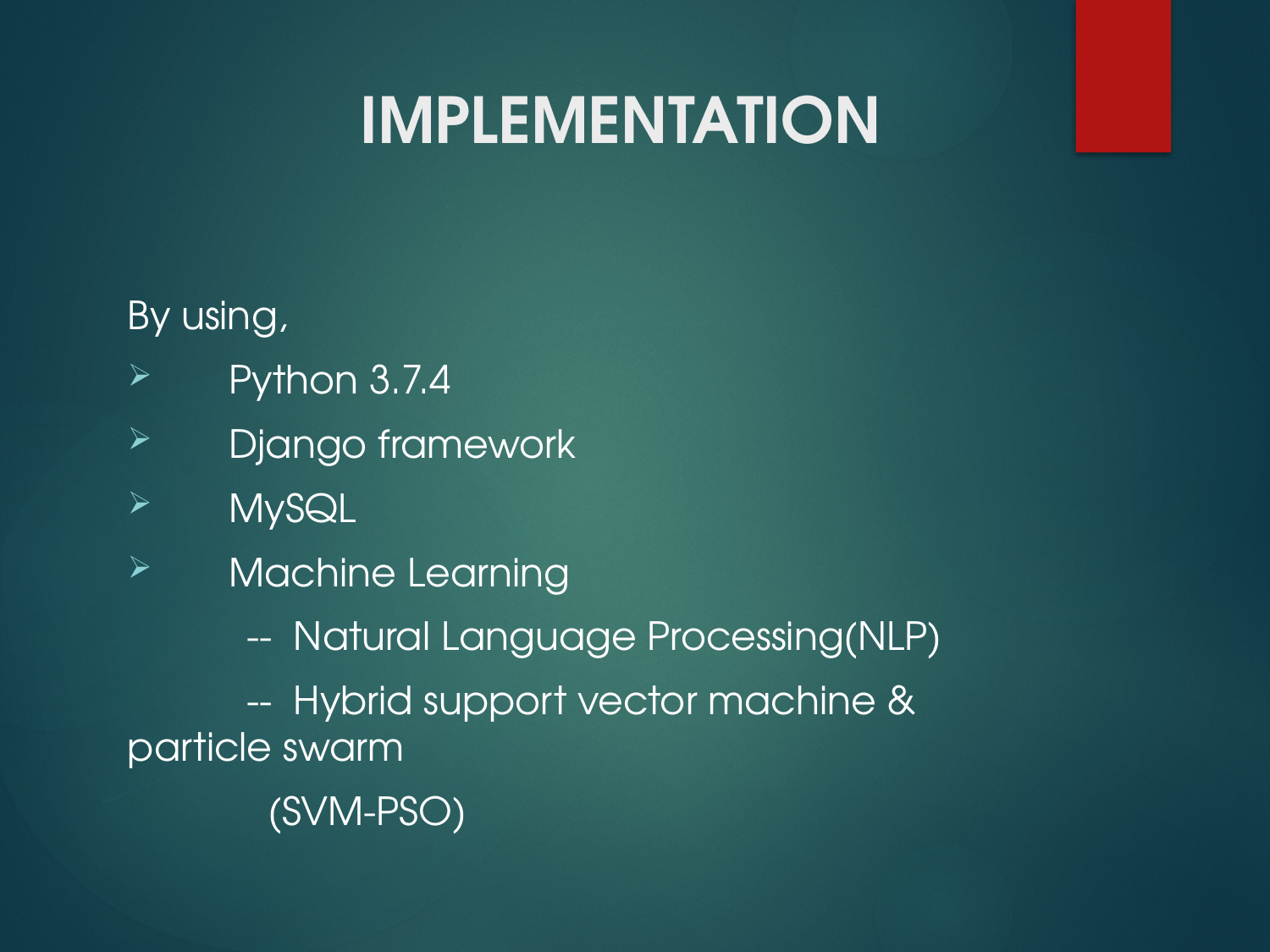

# IMPLEMENTATION
By using,
     Python 3.7.4
     Django framework
     MySQL
     Machine Learning
           --  Natural Language Processing(NLP)
           --  Hybrid support vector machine & particle swarm
             (SVM-PSO)